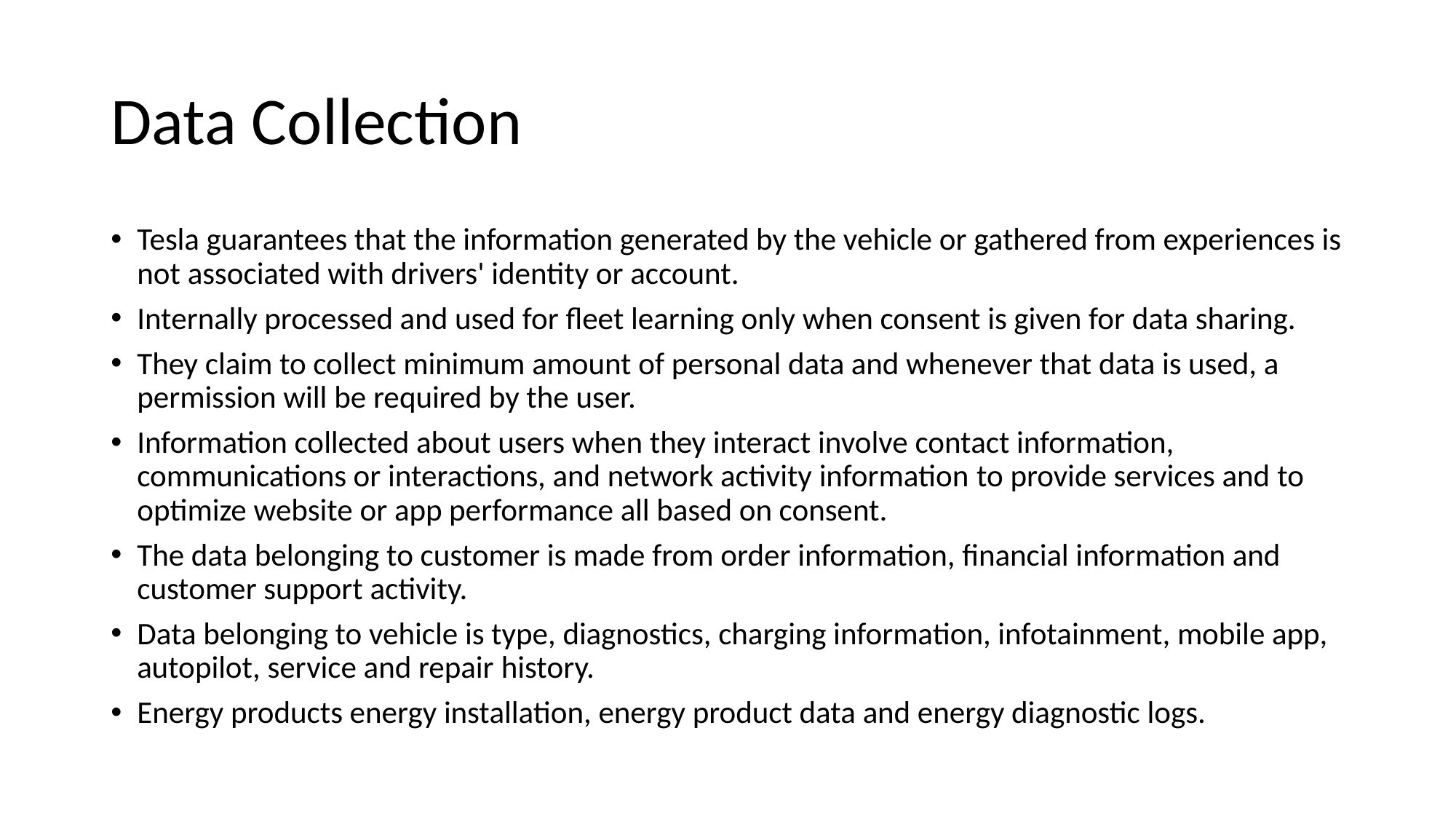

# Data Collection
Tesla guarantees that the information generated by the vehicle or gathered from experiences is not associated with drivers' identity or account.
Internally processed and used for fleet learning only when consent is given for data sharing.
They claim to collect minimum amount of personal data and whenever that data is used, a permission will be required by the user.
Information collected about users when they interact involve contact information, communications or interactions, and network activity information to provide services and to optimize website or app performance all based on consent.
The data belonging to customer is made from order information, financial information and customer support activity.
Data belonging to vehicle is type, diagnostics, charging information, infotainment, mobile app, autopilot, service and repair history.
Energy products energy installation, energy product data and energy diagnostic logs.